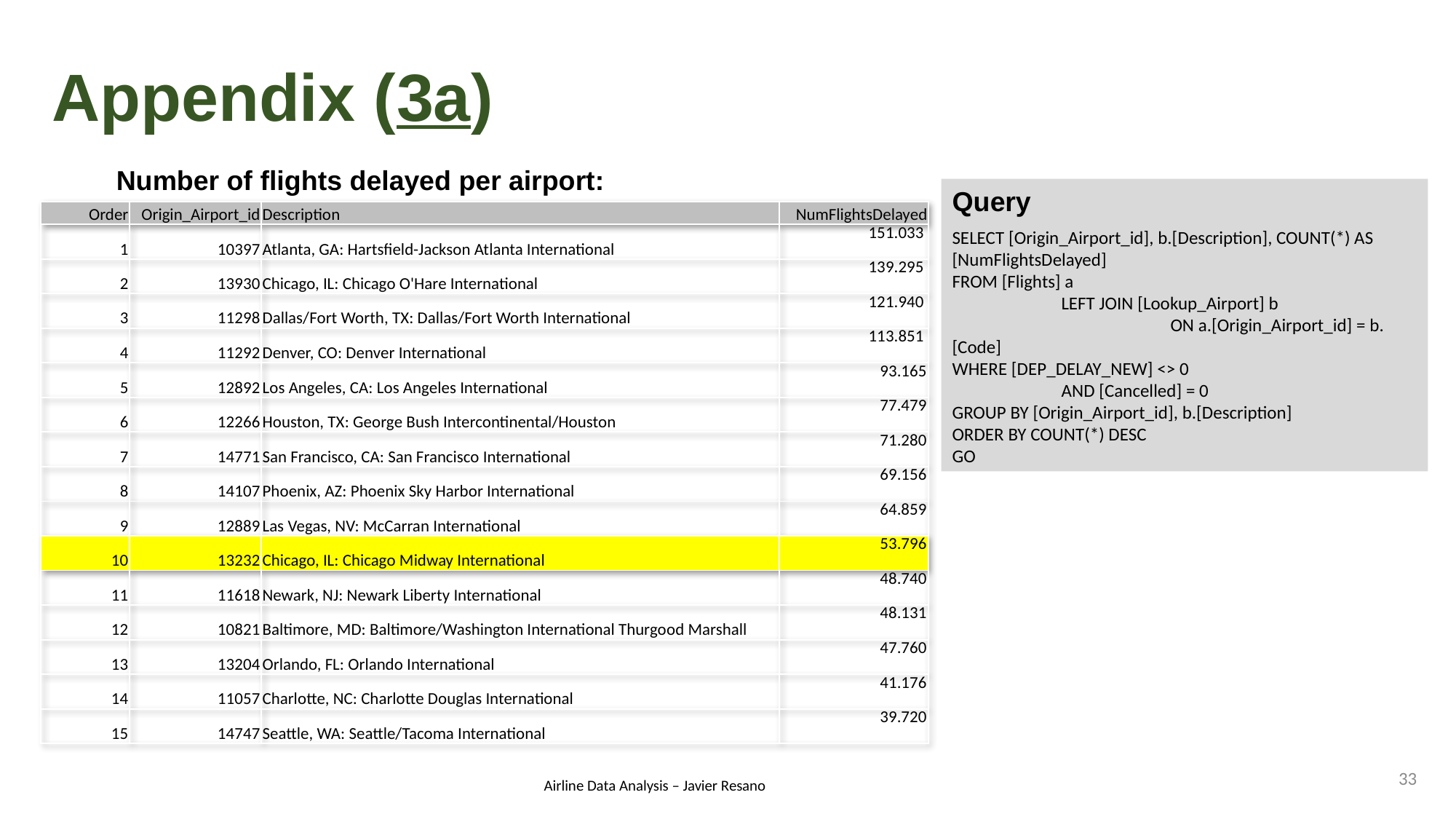

# Appendix (3a)
Number of flights delayed per airport:
Query
SELECT [Origin_Airport_id], b.[Description], COUNT(*) AS [NumFlightsDelayed]
FROM [Flights] a
	LEFT JOIN [Lookup_Airport] b
		ON a.[Origin_Airport_id] = b.[Code]
WHERE [DEP_DELAY_NEW] <> 0
	AND [Cancelled] = 0
GROUP BY [Origin_Airport_id], b.[Description]
ORDER BY COUNT(*) DESC
GO
| Order | Origin\_Airport\_id | Description | NumFlightsDelayed |
| --- | --- | --- | --- |
| 1 | 10397 | Atlanta, GA: Hartsfield-Jackson Atlanta International | 151.033 |
| 2 | 13930 | Chicago, IL: Chicago O'Hare International | 139.295 |
| 3 | 11298 | Dallas/Fort Worth, TX: Dallas/Fort Worth International | 121.940 |
| 4 | 11292 | Denver, CO: Denver International | 113.851 |
| 5 | 12892 | Los Angeles, CA: Los Angeles International | 93.165 |
| 6 | 12266 | Houston, TX: George Bush Intercontinental/Houston | 77.479 |
| 7 | 14771 | San Francisco, CA: San Francisco International | 71.280 |
| 8 | 14107 | Phoenix, AZ: Phoenix Sky Harbor International | 69.156 |
| 9 | 12889 | Las Vegas, NV: McCarran International | 64.859 |
| 10 | 13232 | Chicago, IL: Chicago Midway International | 53.796 |
| 11 | 11618 | Newark, NJ: Newark Liberty International | 48.740 |
| 12 | 10821 | Baltimore, MD: Baltimore/Washington International Thurgood Marshall | 48.131 |
| 13 | 13204 | Orlando, FL: Orlando International | 47.760 |
| 14 | 11057 | Charlotte, NC: Charlotte Douglas International | 41.176 |
| 15 | 14747 | Seattle, WA: Seattle/Tacoma International | 39.720 |
33
Airline Data Analysis – Javier Resano